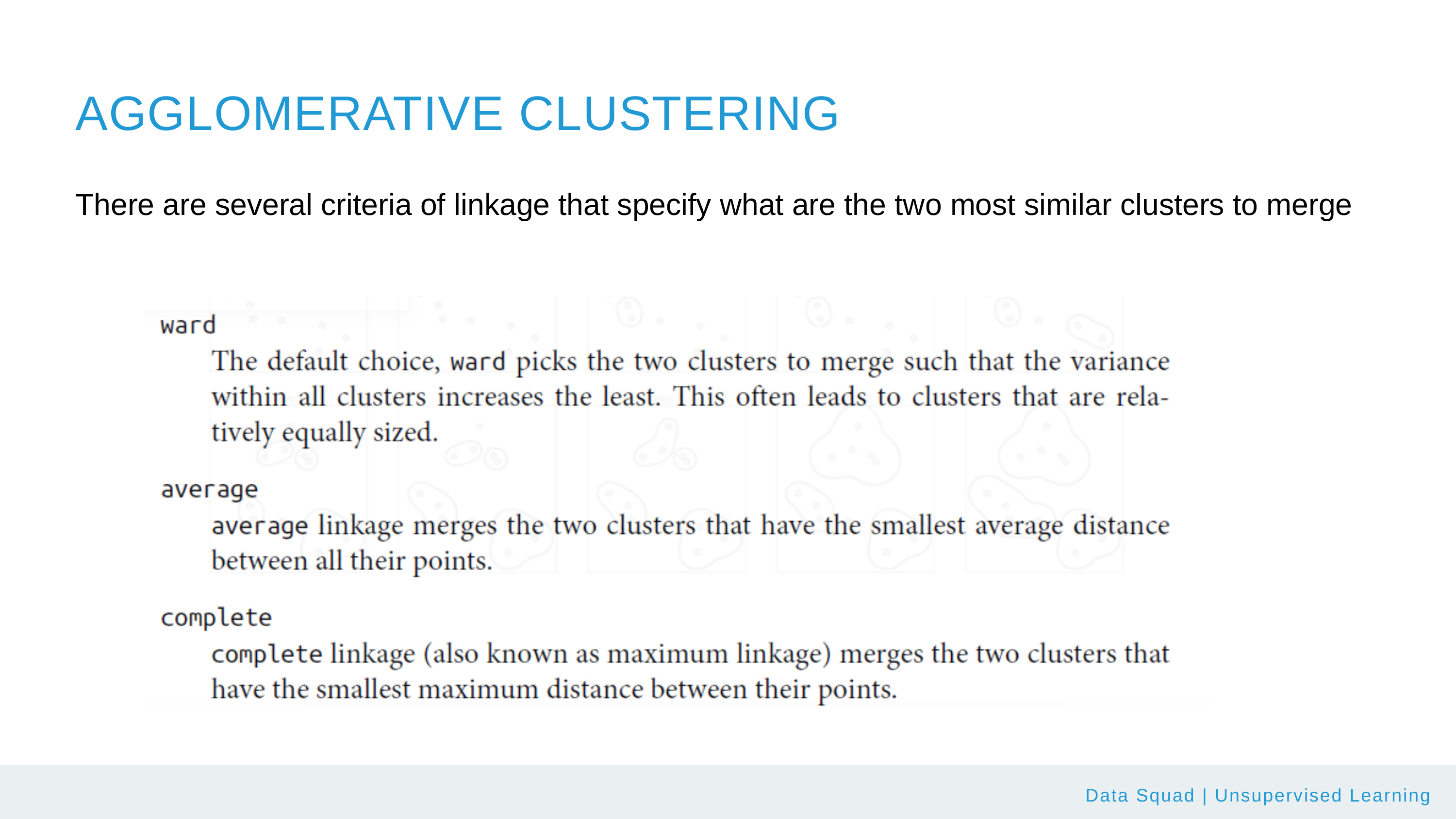

AGGLOMERATIVE CLUSTERING
There are several criteria of linkage that specify what are the two most similar clusters to merge

Data Squad | Unsupervised Learning